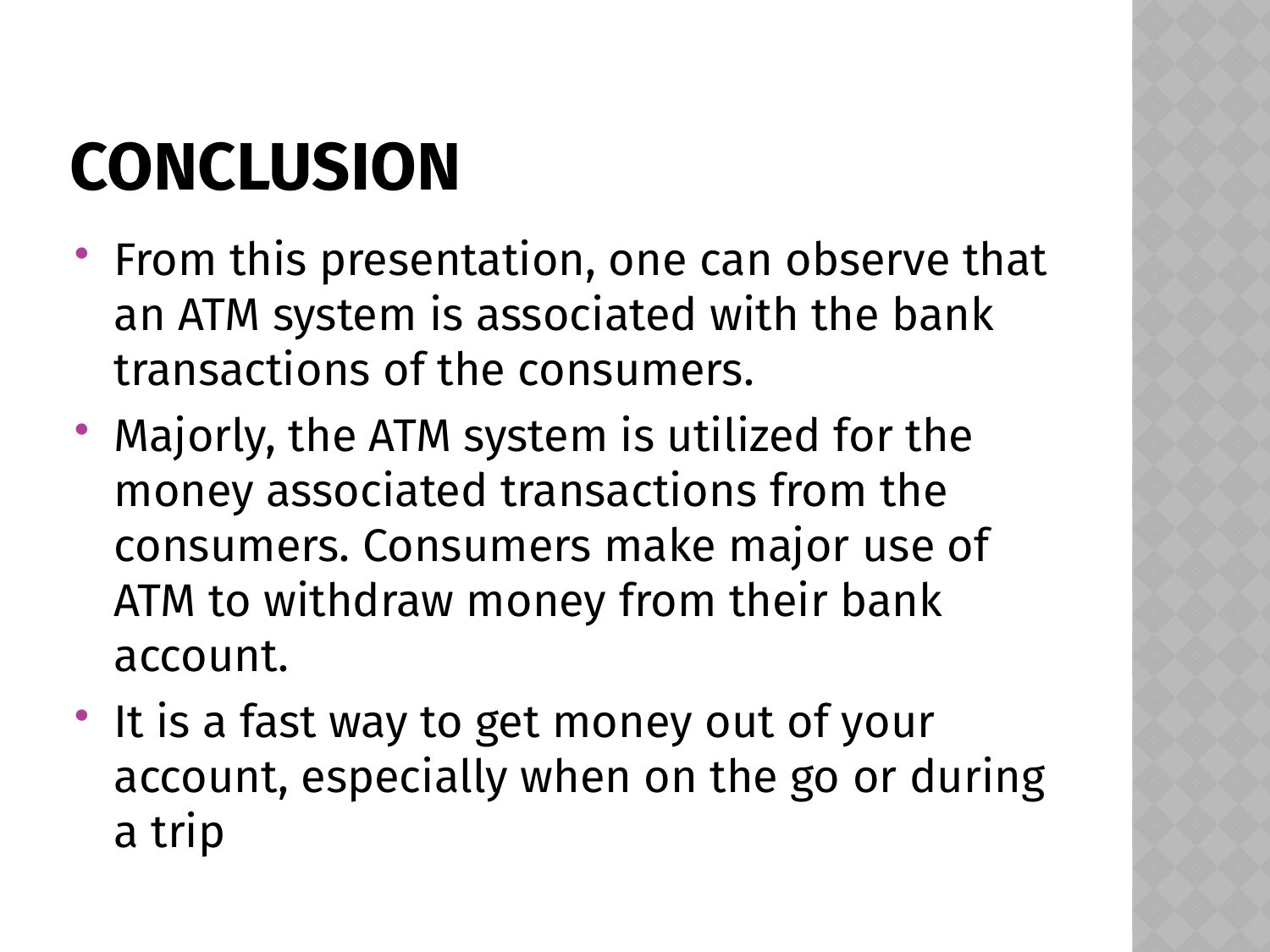

# CONCLUSION
From this presentation, one can observe that an ATM system is associated with the bank transactions of the consumers.
Majorly, the ATM system is utilized for the money associated transactions from the consumers. Consumers make major use of ATM to withdraw money from their bank account.
It is a fast way to get money out of your account, especially when on the go or during a trip